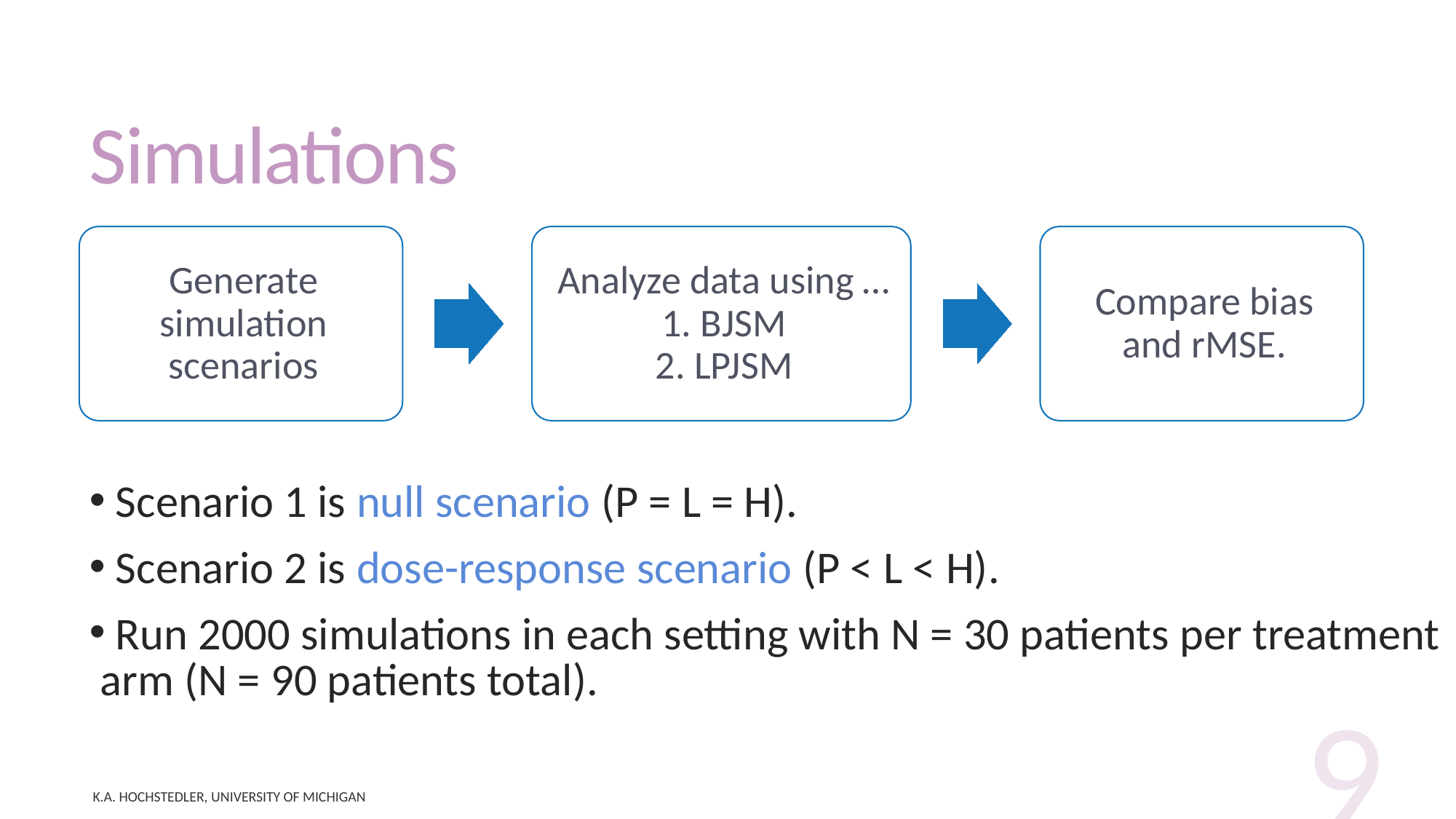

# Simulations
Generate simulation scenarios

Analyze data using …
1. BJSM
2. LPJSM

Compare bias and rMSE.
 Scenario 1 is null scenario (P = L = H).
 Scenario 2 is dose-response scenario (P < L < H).
 Run 2000 simulations in each setting with N = 30 patients per treatment arm (N = 90 patients total).
9
K.A. Hochstedler, University of Michigan